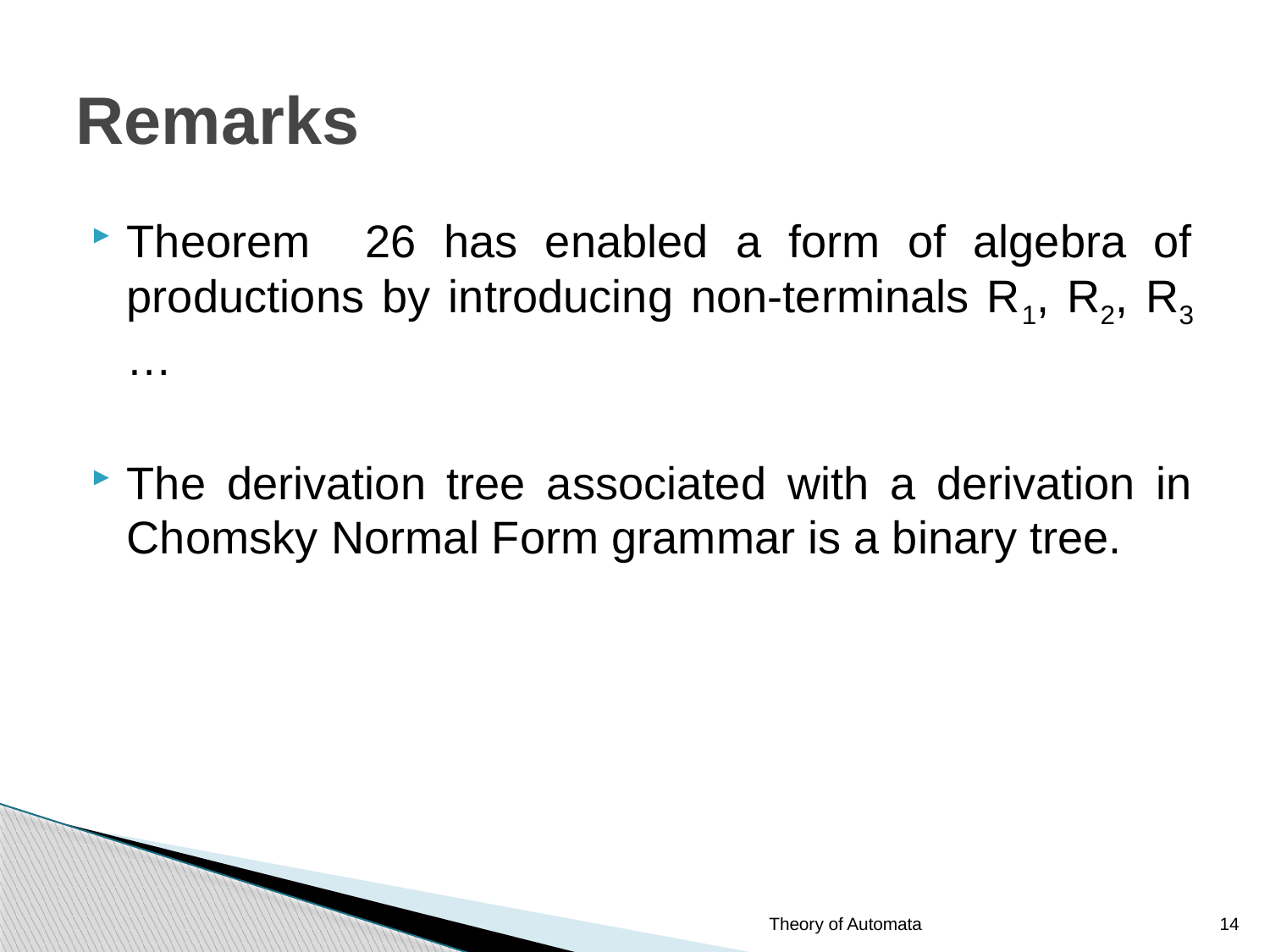

Remarks
Theorem  26 has enabled a form of algebra of productions by introducing non-terminals R1, R2, R3 …

The derivation tree associated with a derivation in Chomsky Normal Form grammar is a binary tree.
Theory of Automata
14